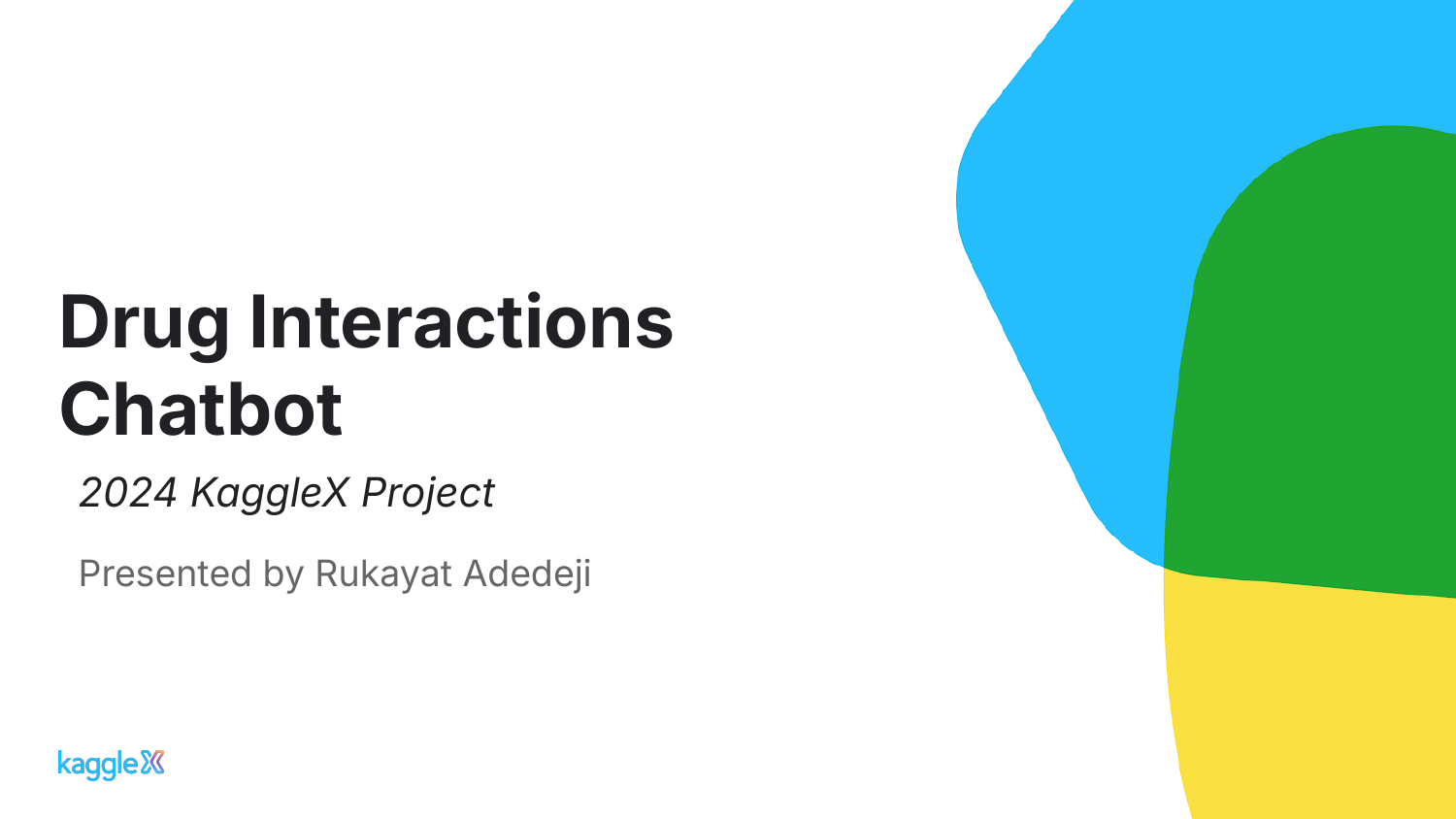

# Drug Interactions Chatbot
2024 KaggleX Project

Presented by Rukayat Adedeji